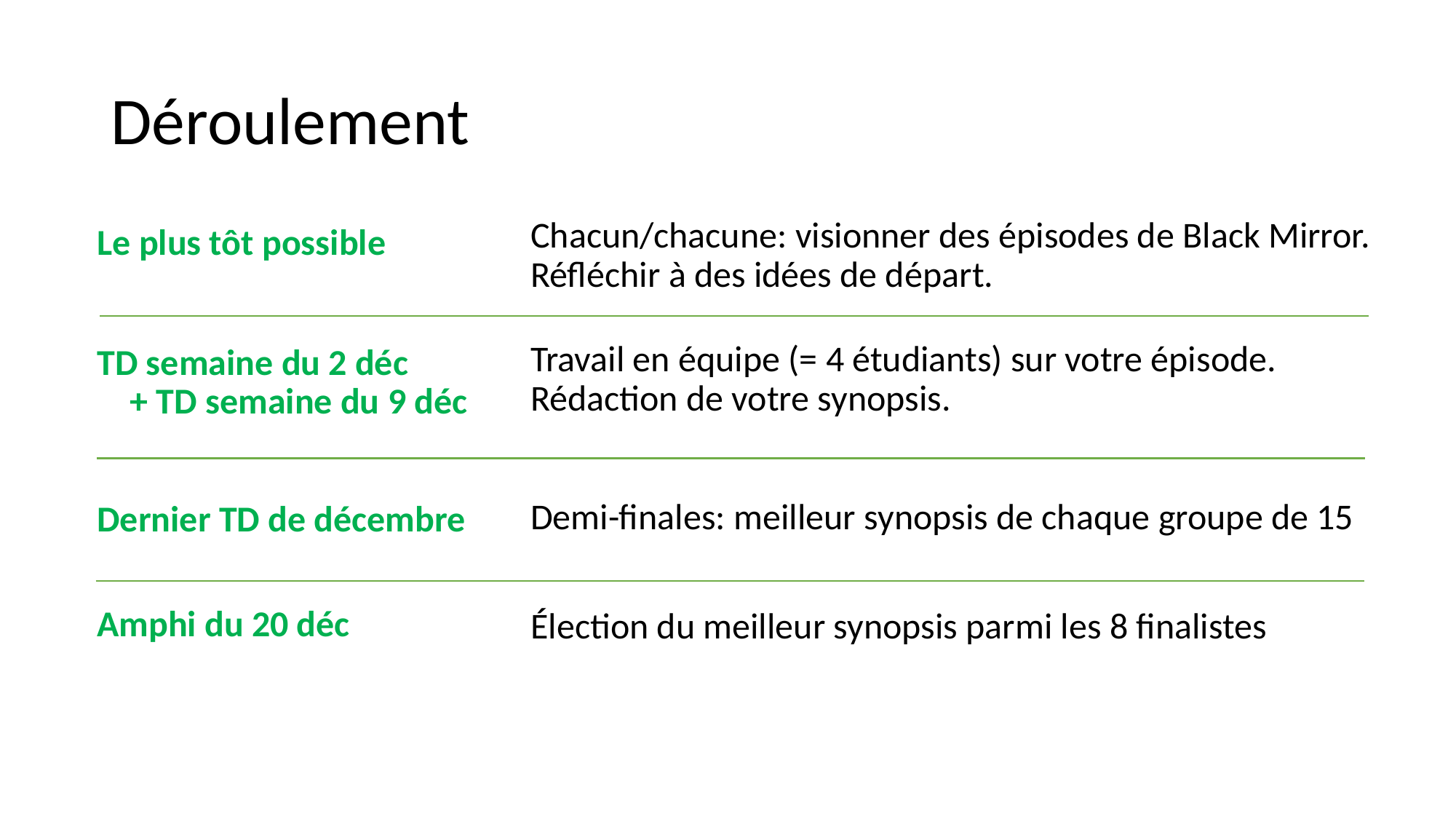

# Déroulement
Chacun/chacune: visionner des épisodes de Black Mirror. Réfléchir à des idées de départ.

Travail en équipe (= 4 étudiants) sur votre épisode. Rédaction de votre synopsis.

Demi-finales: meilleur synopsis de chaque groupe de 15

Élection du meilleur synopsis parmi les 8 finalistes
Le plus tôt possible

TD semaine du 2 déc
    + TD semaine du 9 déc

Dernier TD de décembre

Amphi du 20 déc